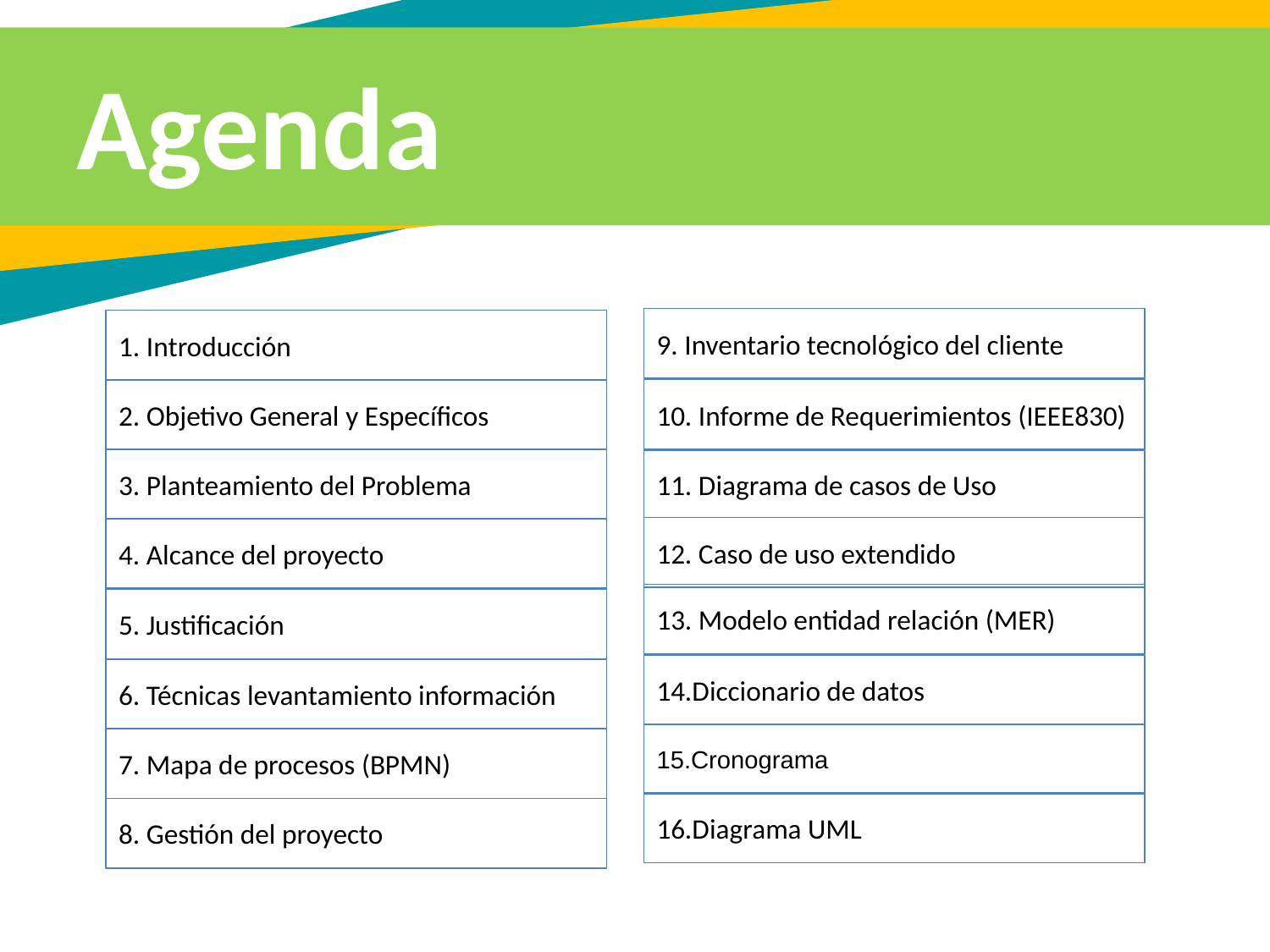

Agenda
9. Inventario tecnológico del cliente
1. Introducción
10. Informe de Requerimientos (IEEE830)
2. Objetivo General y Específicos
3. Planteamiento del Problema
11. Diagrama de casos de Uso
12. Caso de uso extendido
4. Alcance del proyecto
13. Modelo entidad relación (MER)
5. Justificación
14.Diccionario de datos
6. Técnicas levantamiento información
15.Cronograma
7. Mapa de procesos (BPMN)
16.Diagrama UML
8. Gestión del proyecto